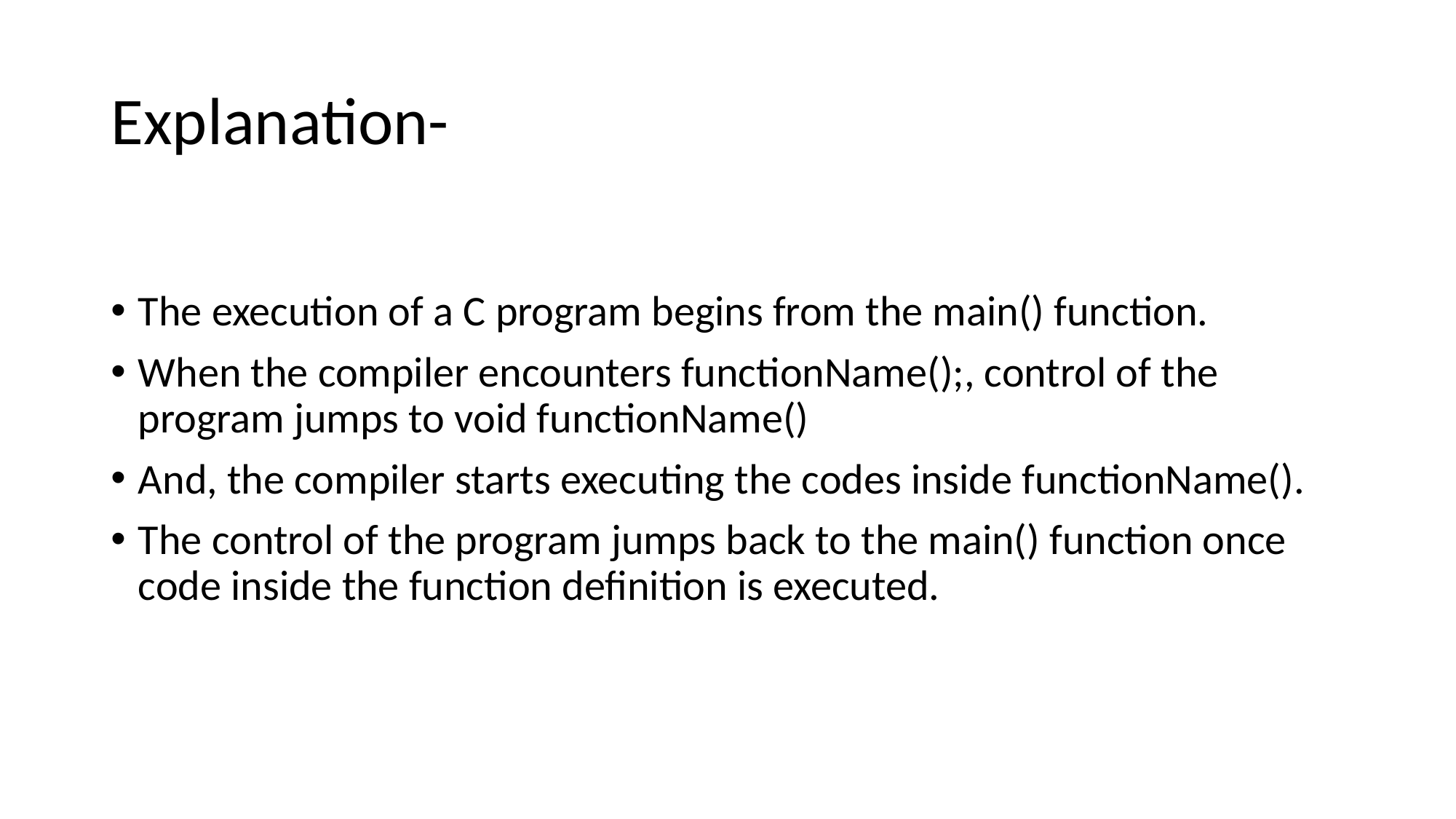

# Explanation-

The execution of a C program begins from the main() function.
When the compiler encounters functionName();, control of the program jumps to void functionName()
And, the compiler starts executing the codes inside functionName().
The control of the program jumps back to the main() function once code inside the function definition is executed.